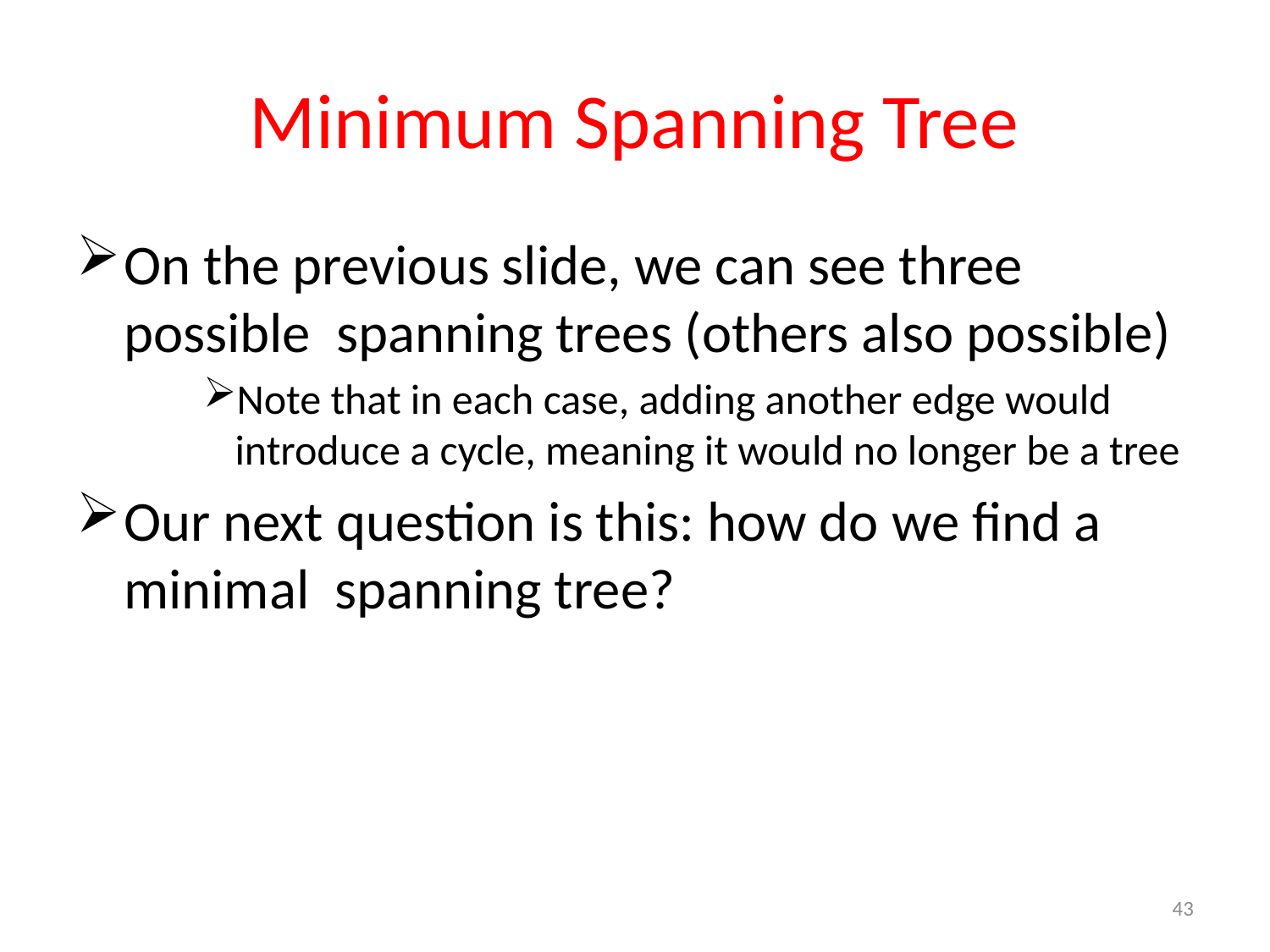

# Minimum Spanning Tree
On the previous slide, we can see three possible  spanning trees (others also possible)
Note that in each case, adding another edge would introduce a cycle, meaning it would no longer be a tree
Our next question is this: how do we find a minimal  spanning tree?
43